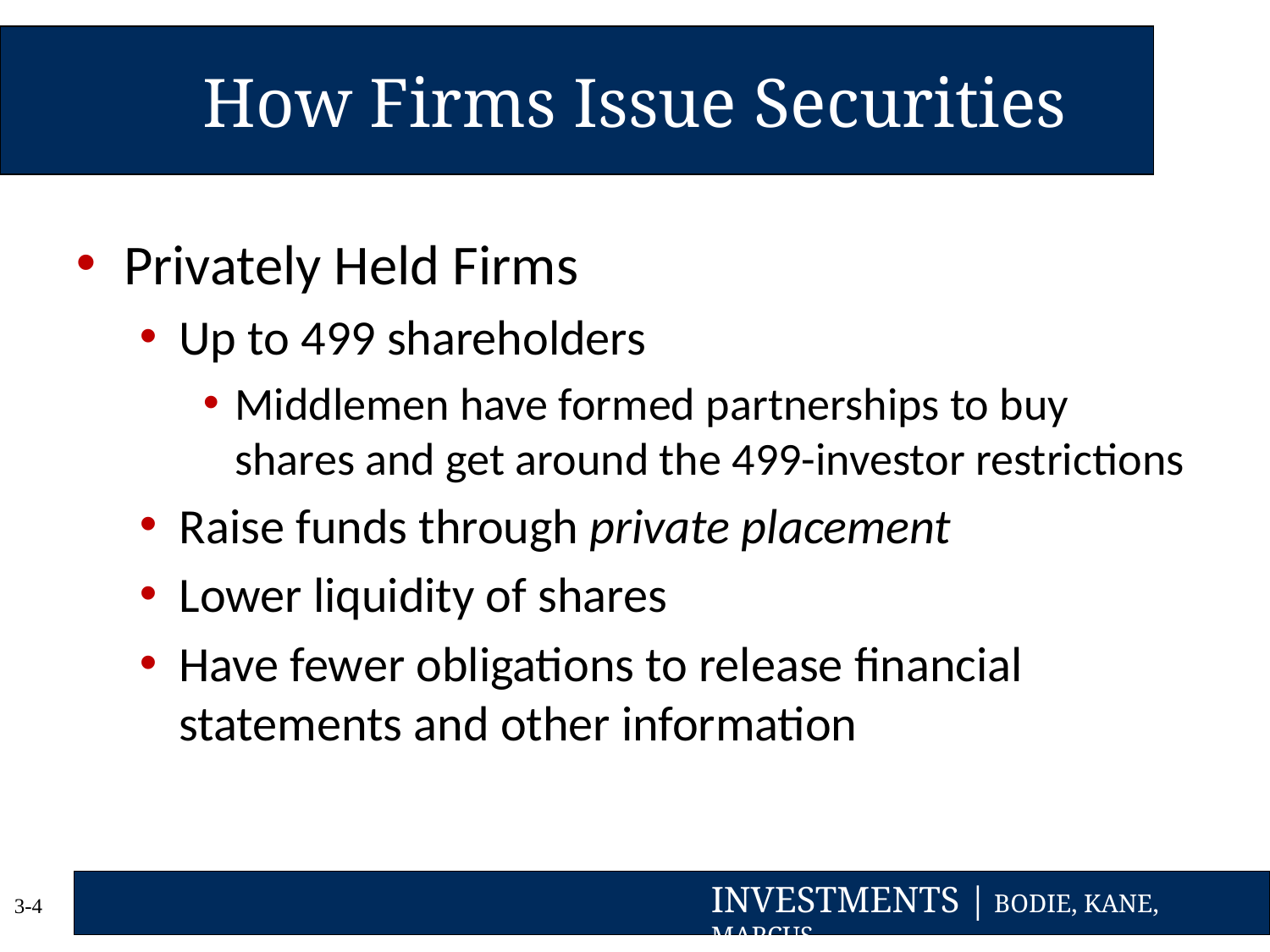

# How Firms Issue Securities
Privately Held Firms
Up to 499 shareholders
Middlemen have formed partnerships to buy shares and get around the 499-investor restrictions
Raise funds through private placement
Lower liquidity of shares
Have fewer obligations to release financial statements and other information